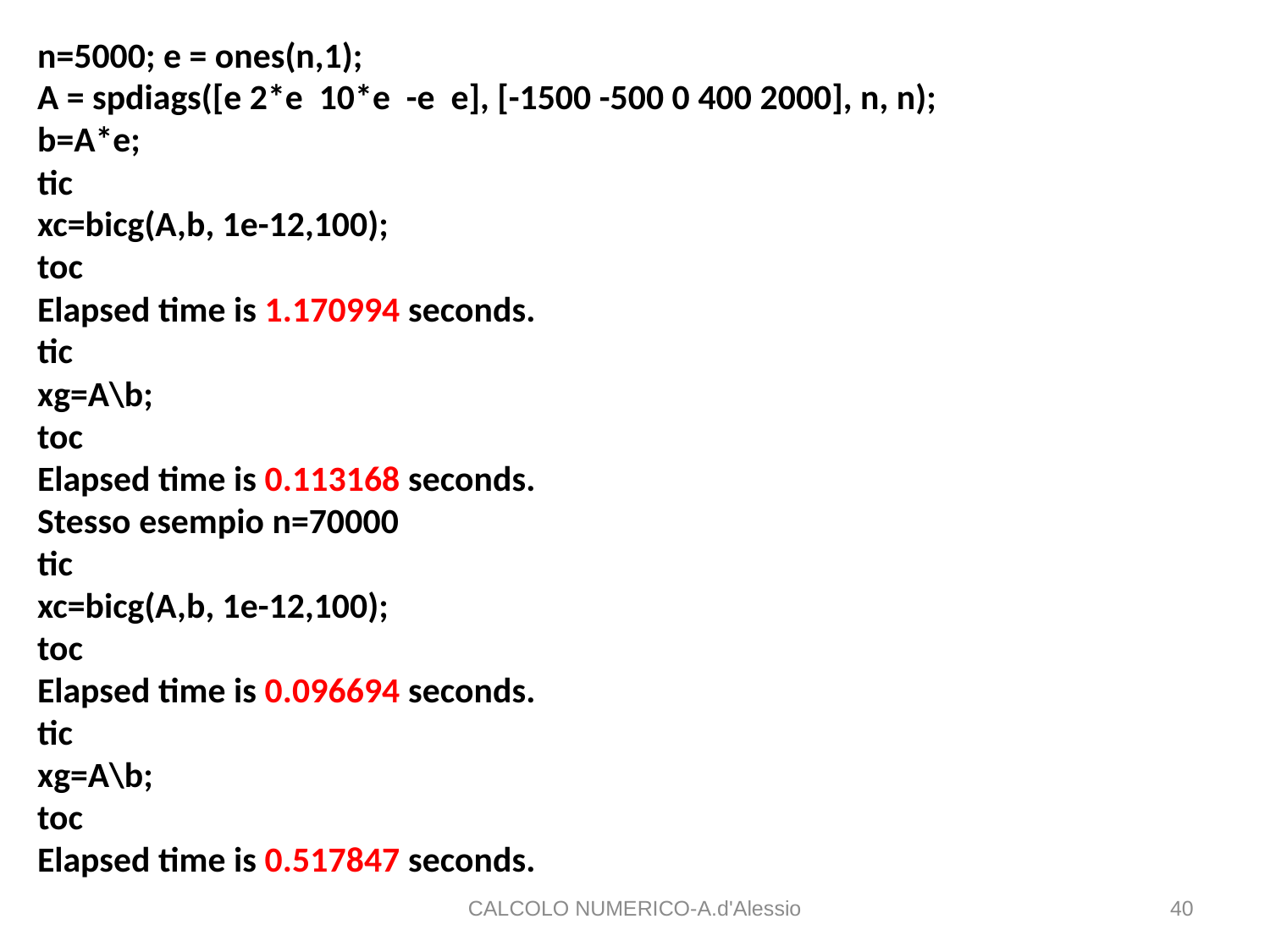

n=5000; e = ones(n,1);
A = spdiags([e 2*e  10*e  -e  e], [-1500 -500 0 400 2000], n, n);
b=A*e;
tic
xc=bicg(A,b, 1e-12,100);
toc
Elapsed time is 1.170994 seconds.
tic
xg=A\b;
toc
Elapsed time is 0.113168 seconds.
Stesso esempio n=70000
tic
xc=bicg(A,b, 1e-12,100);
toc
Elapsed time is 0.096694 seconds.
tic
xg=A\b;
toc
Elapsed time is 0.517847 seconds.
CALCOLO NUMERICO-A.d'Alessio
40